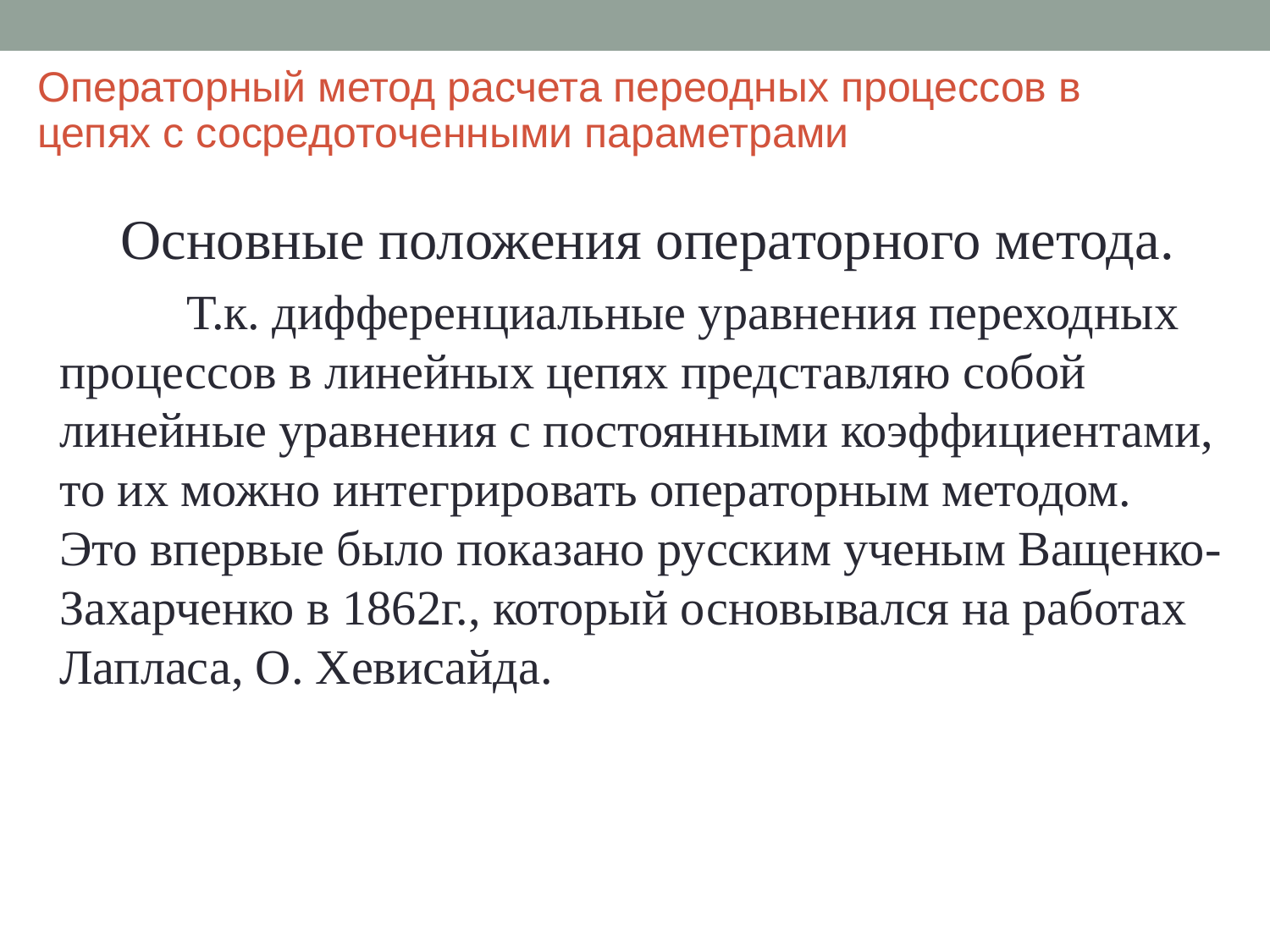

Операторный метод расчета переодных процессов в цепях с сосредоточенными параметрами
 Основные положения операторного метода.
	Т.к. дифференциальные уравнения переходных процессов в линейных цепях представляю собой линейные уравнения с постоянными коэффициентами, то их можно интегрировать операторным методом. 	Это впервые было показано русским ученым Ващенко-Захарченко в 1862г., который основывался на работах Лапласа, О. Хевисайда.